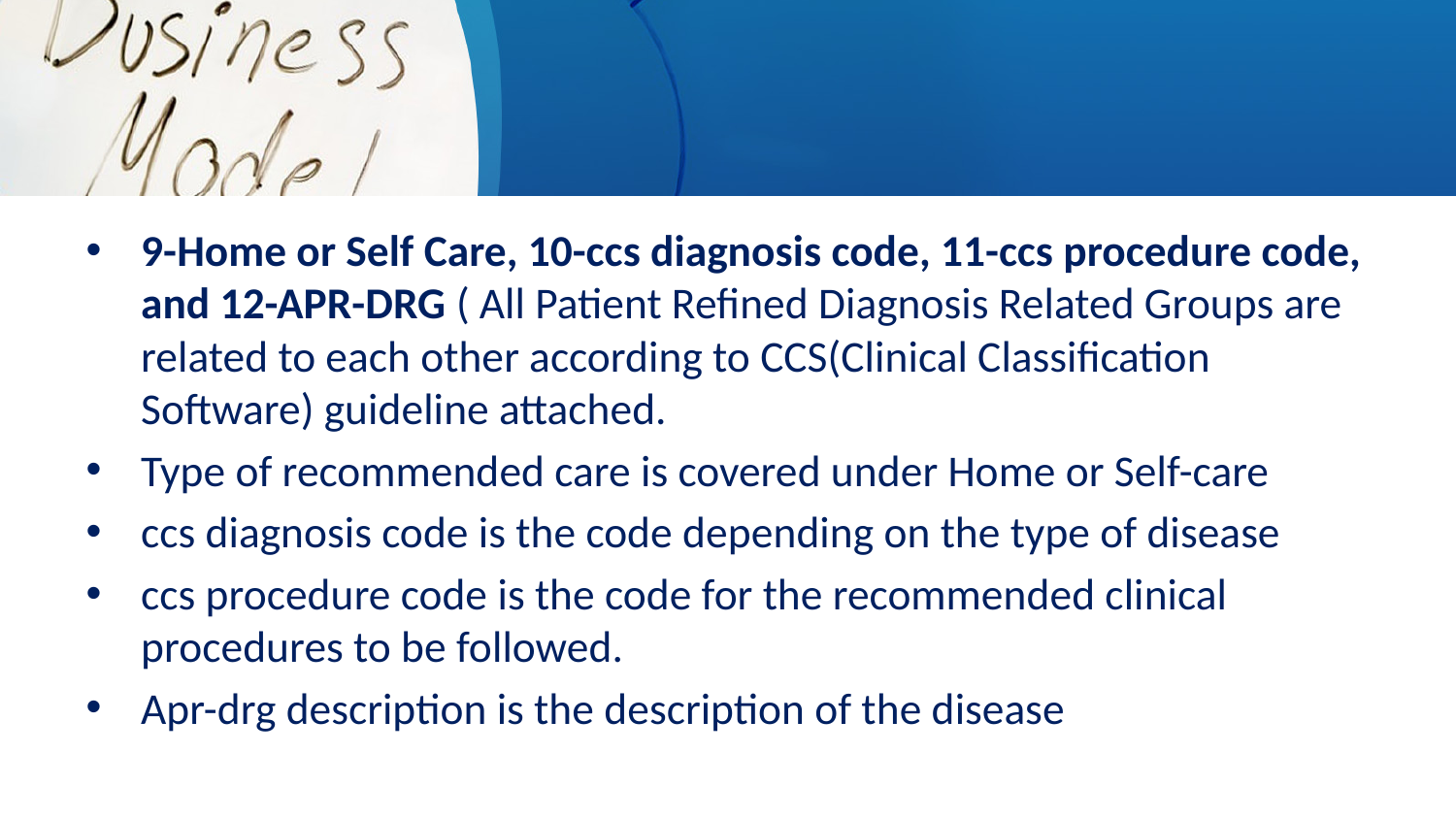

#
9-Home or Self Care, 10-ccs diagnosis code, 11-ccs procedure code, and 12-APR-DRG ( All Patient Refined Diagnosis Related Groups are related to each other according to CCS(Clinical Classification Software) guideline attached.
Type of recommended care is covered under Home or Self-care
ccs diagnosis code is the code depending on the type of disease
ccs procedure code is the code for the recommended clinical procedures to be followed.
Apr-drg description is the description of the disease